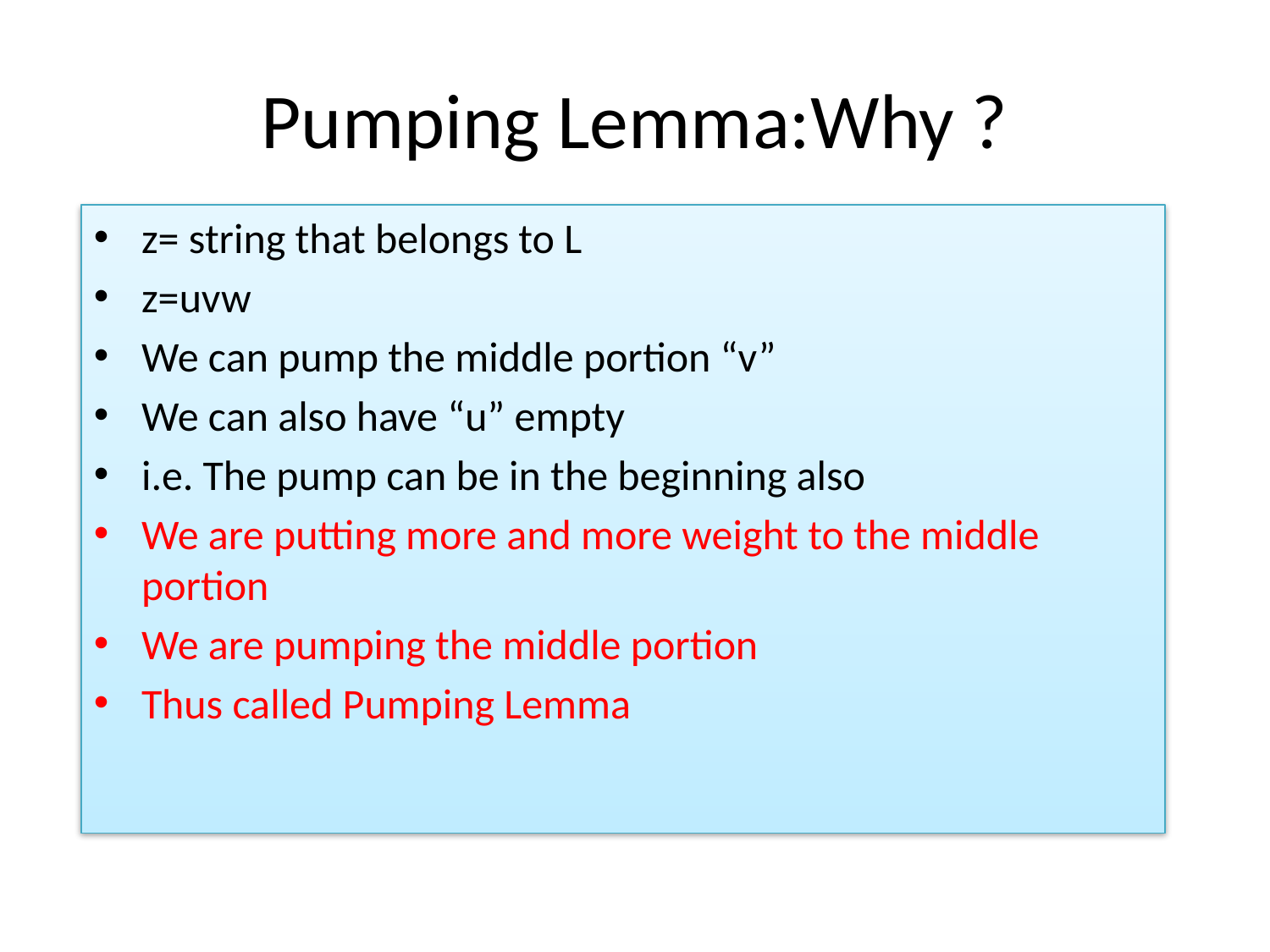

# Pumping Lemma:Why ?
z= string that belongs to L
z=uvw
We can pump the middle portion “v”
We can also have “u” empty
i.e. The pump can be in the beginning also
We are putting more and more weight to the middle portion
We are pumping the middle portion
Thus called Pumping Lemma